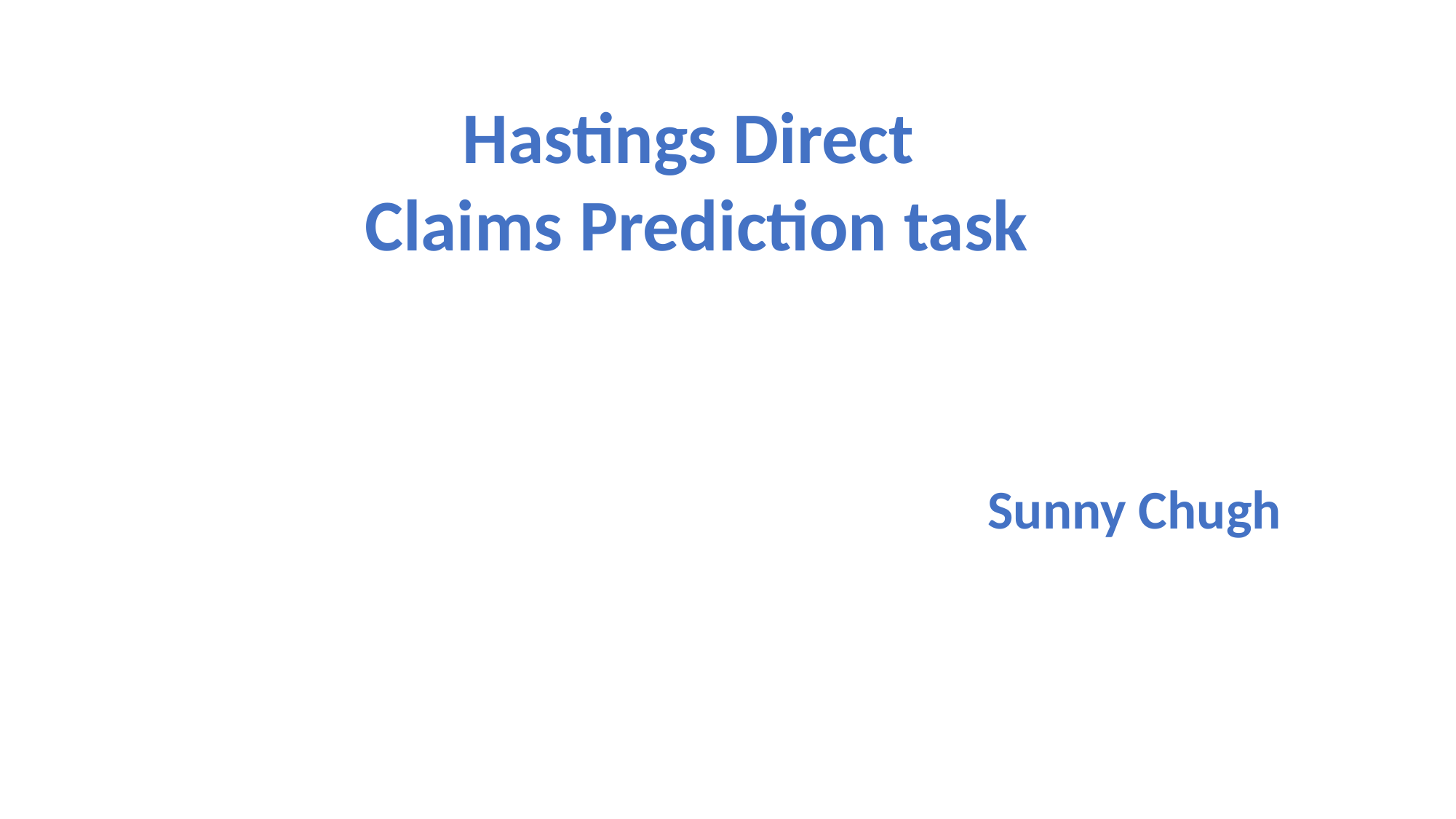

Hastings Direct
Claims Prediction task
Sunny Chugh